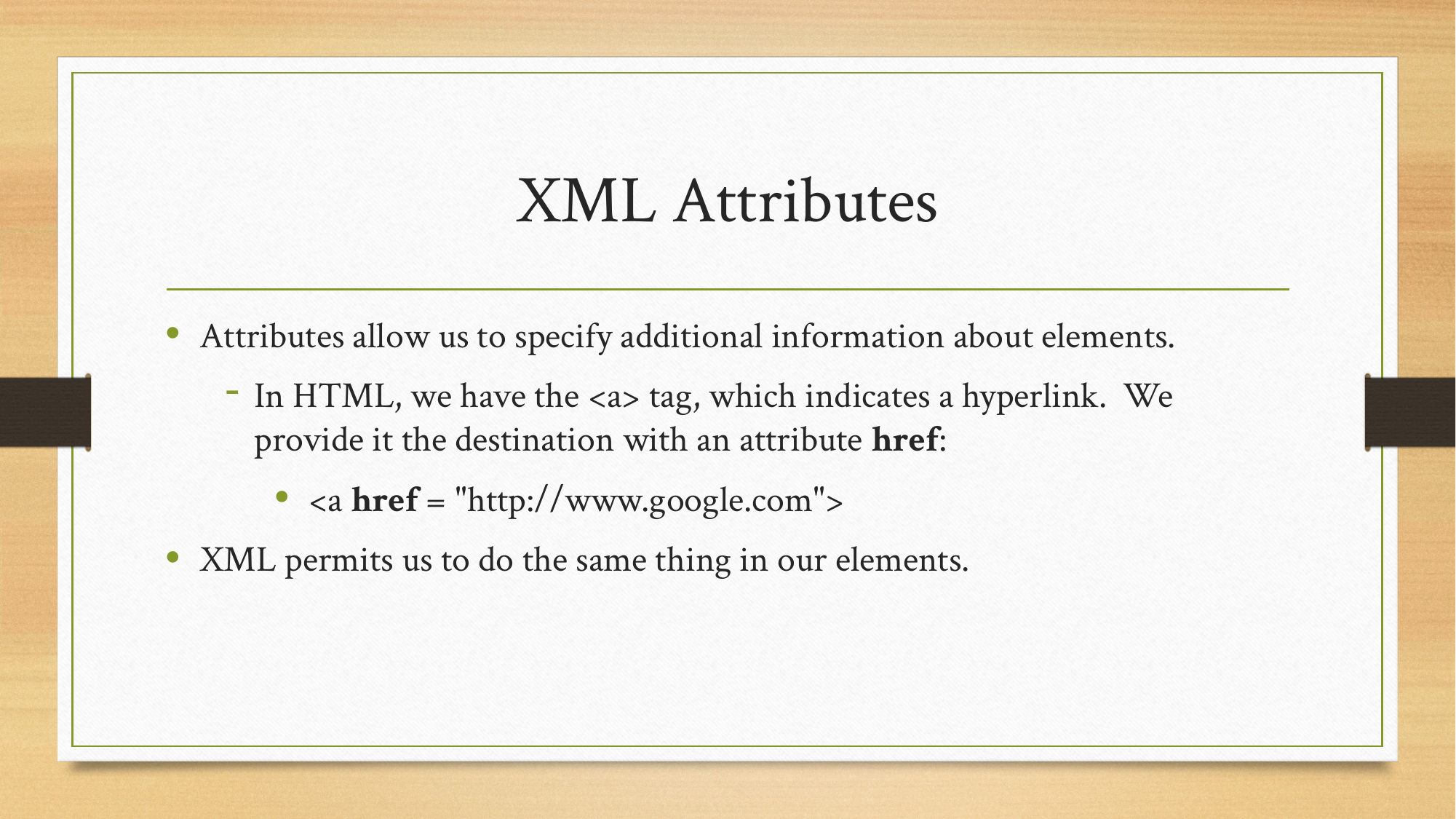

# XML Attributes
Attributes allow us to specify additional information about elements.
In HTML, we have the <a> tag, which indicates a hyperlink.  We provide it the destination with an attribute href:
<a href = "http://www.google.com">
XML permits us to do the same thing in our elements.